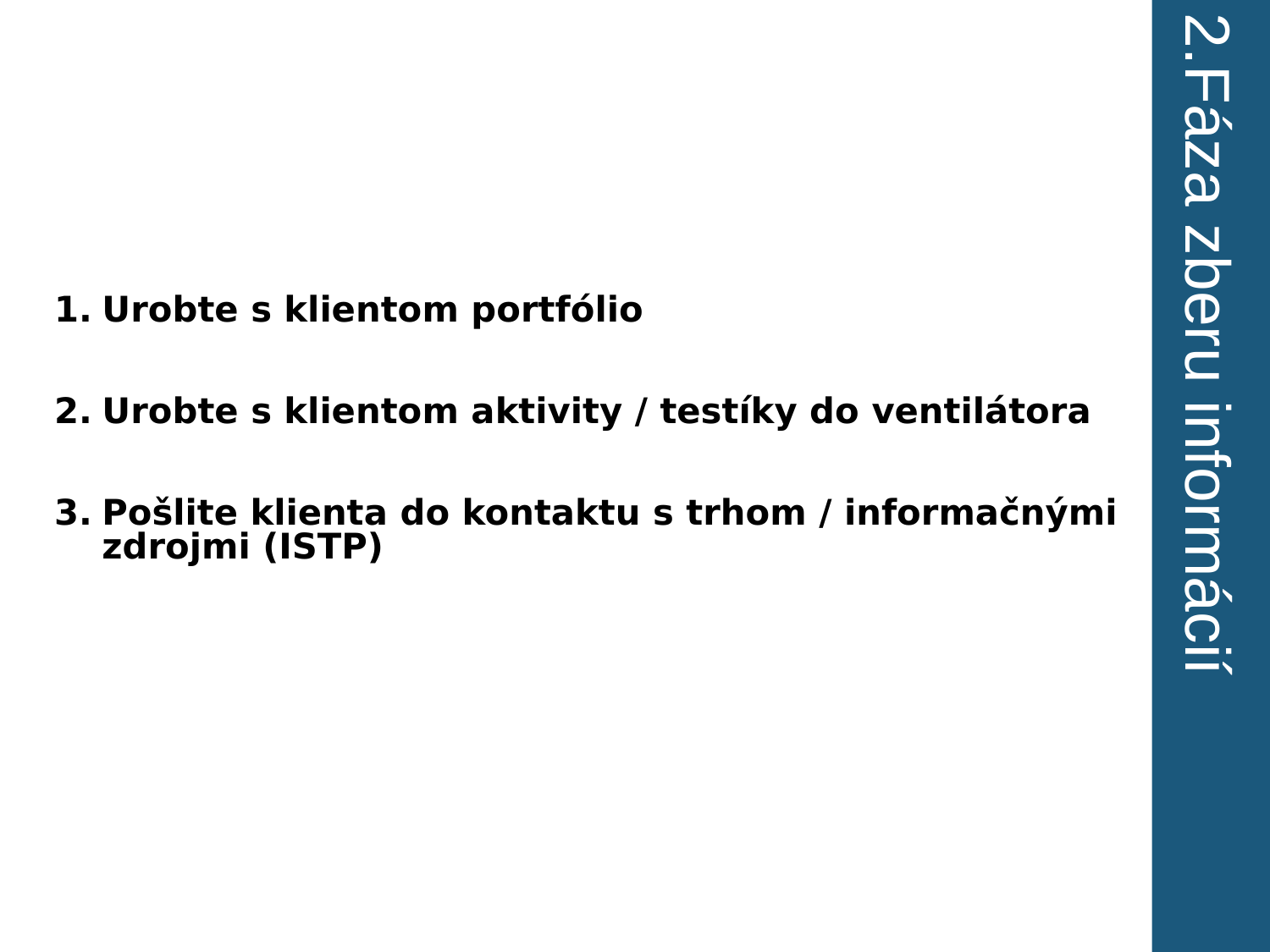

Urobte s klientom portfólio

Urobte s klientom aktivity / testíky do ventilátora

Pošlite klienta do kontaktu s trhom / informačnými zdrojmi (ISTP)
2.Fáza zberu informácií